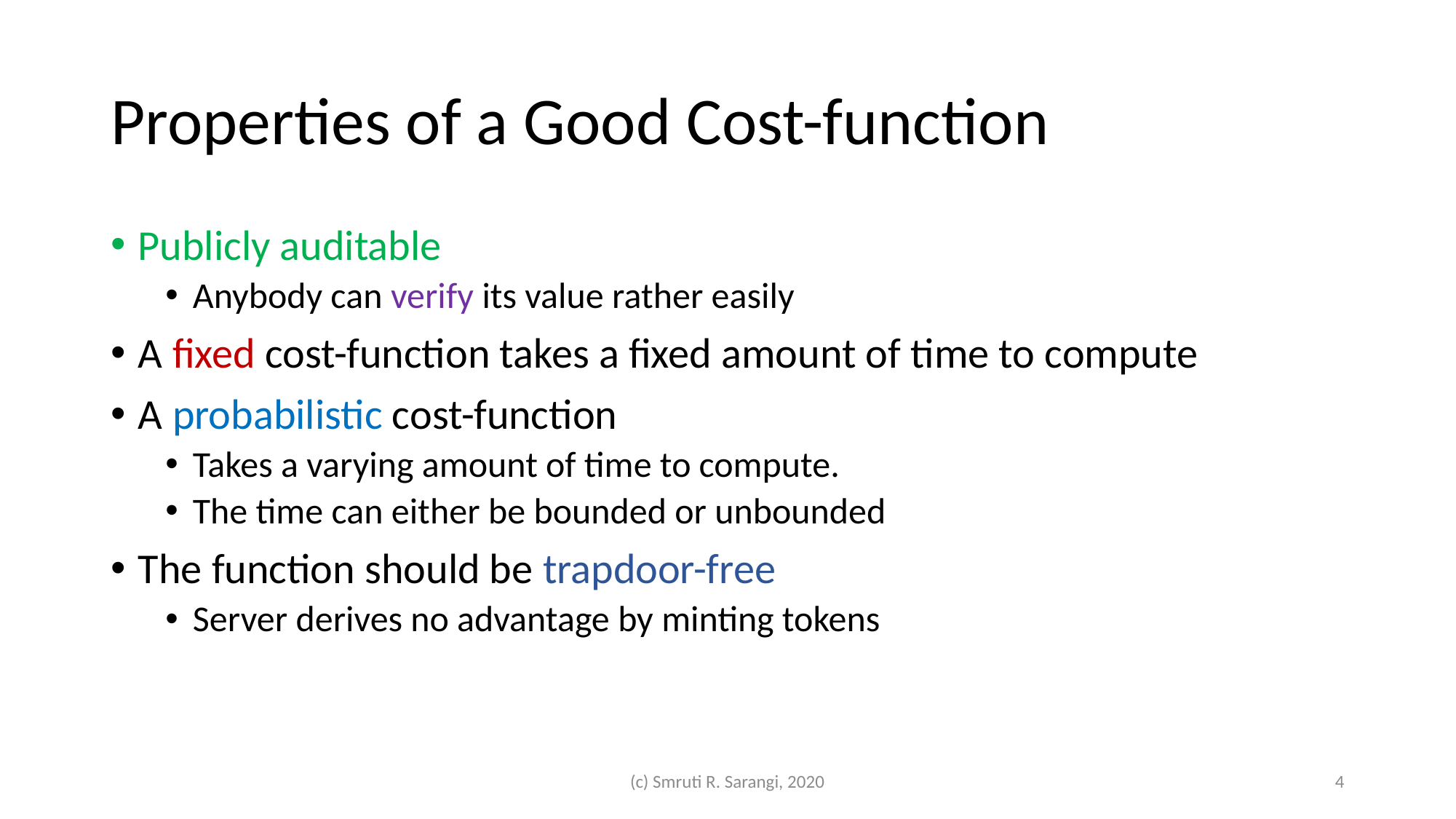

# Properties of a Good Cost-function
Publicly auditable
Anybody can verify its value rather easily
A fixed cost-function takes a fixed amount of time to compute
A probabilistic cost-function
Takes a varying amount of time to compute.
The time can either be bounded or unbounded
The function should be trapdoor-free
Server derives no advantage by minting tokens

(c) Smruti R. Sarangi, 2020
4